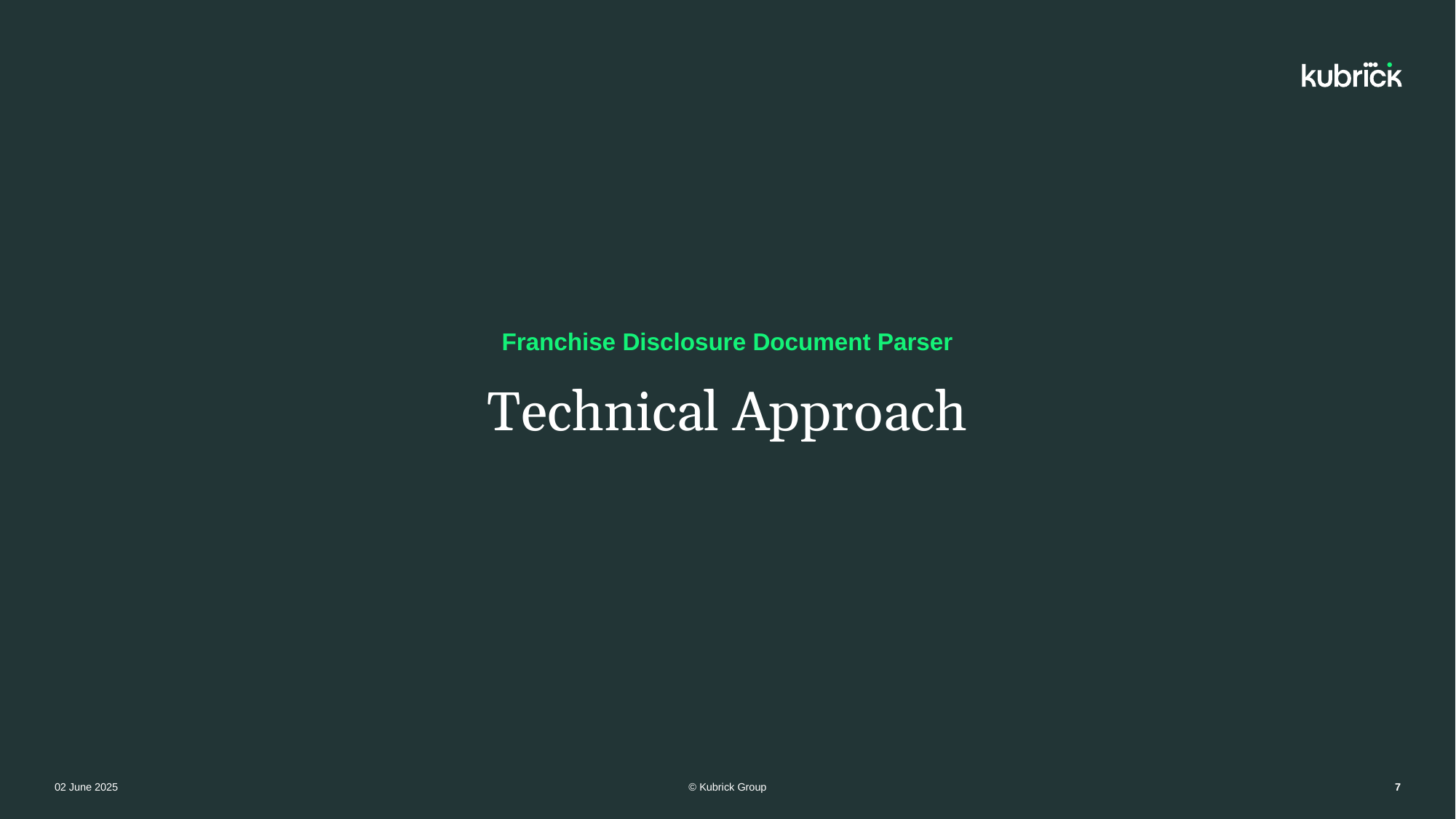

Franchise Disclosure Document Parser

# Technical Approach
© Kubrick Group
02 June 2025
7